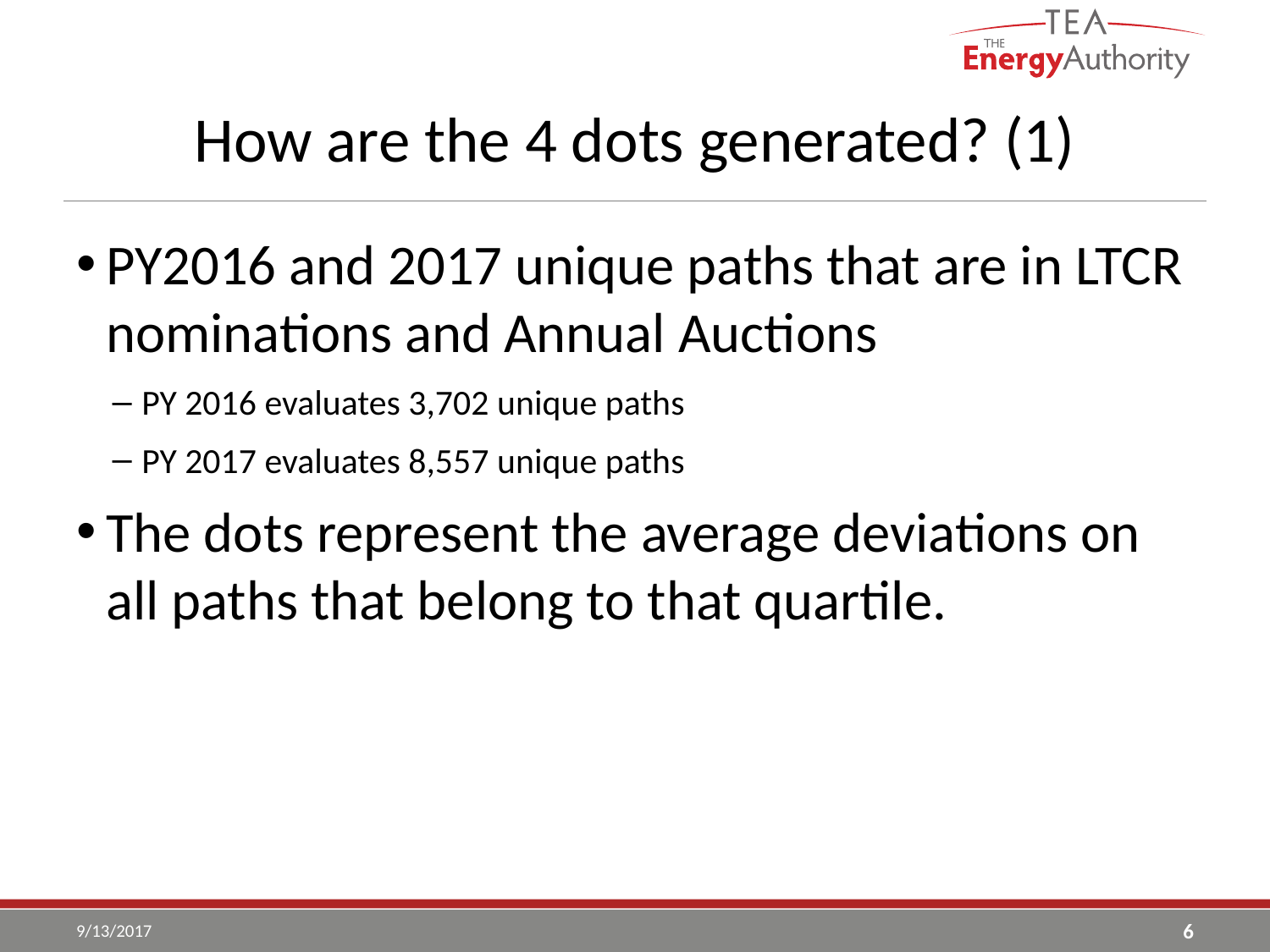

# How are the 4 dots generated? (1)
PY2016 and 2017 unique paths that are in LTCR nominations and Annual Auctions
PY 2016 evaluates 3,702 unique paths
PY 2017 evaluates 8,557 unique paths
The dots represent the average deviations on all paths that belong to that quartile.

9/13/2017
6